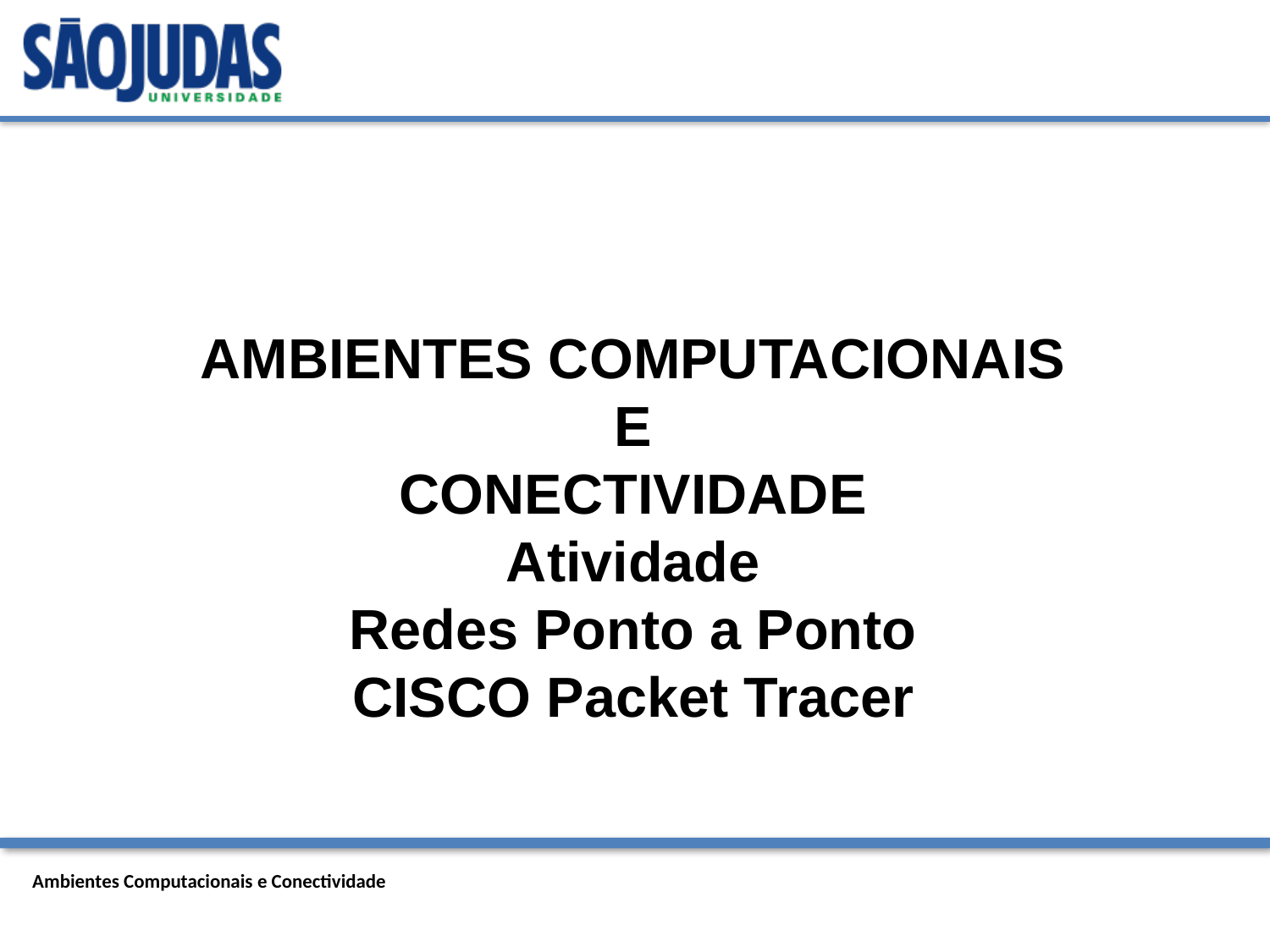

# AMBIENTES COMPUTACIONAIS E CONECTIVIDADE Atividade Redes Ponto a Ponto CISCO Packet Tracer